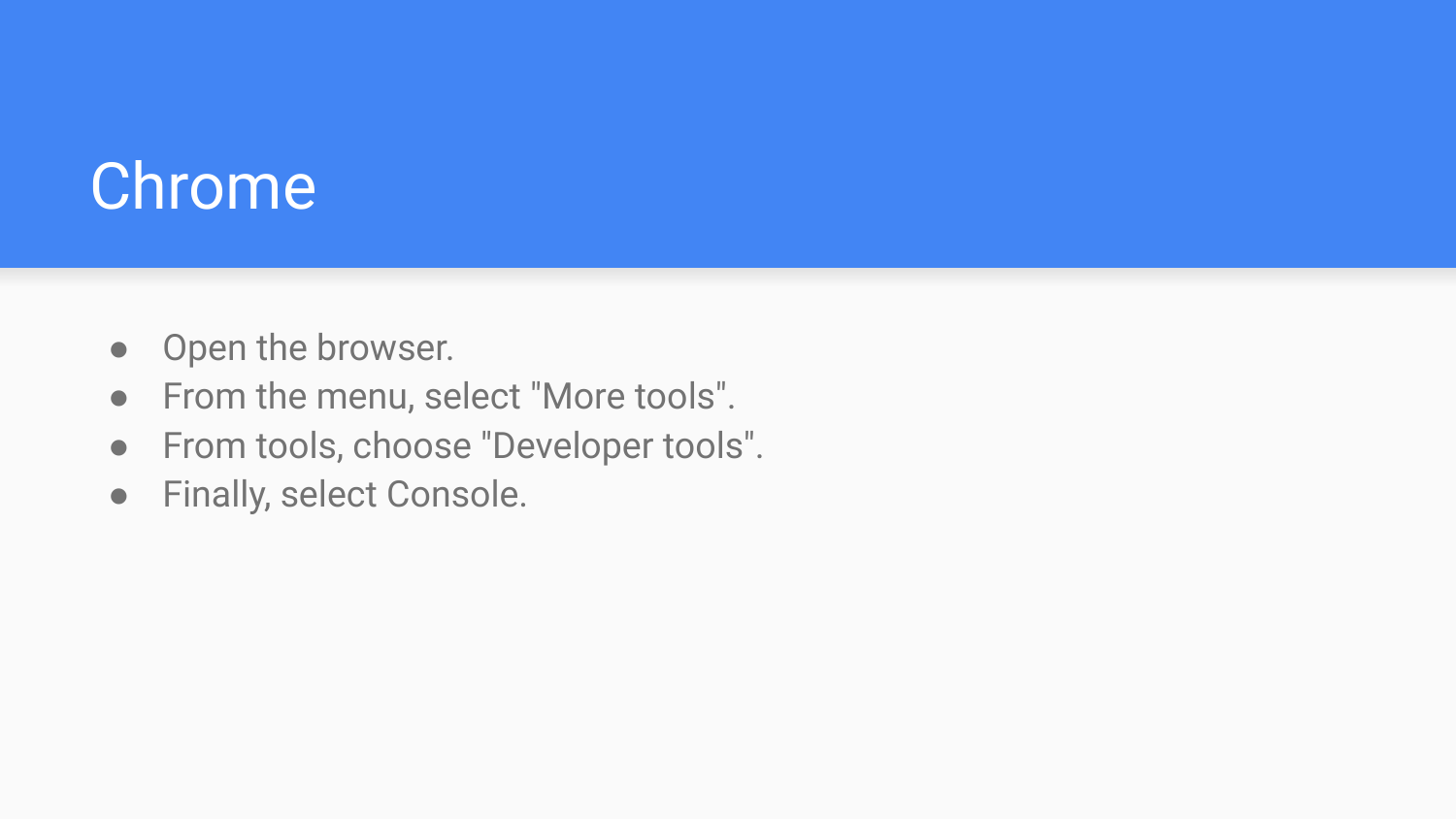

# Chrome
Open the browser.
From the menu, select "More tools".
From tools, choose "Developer tools".
Finally, select Console.